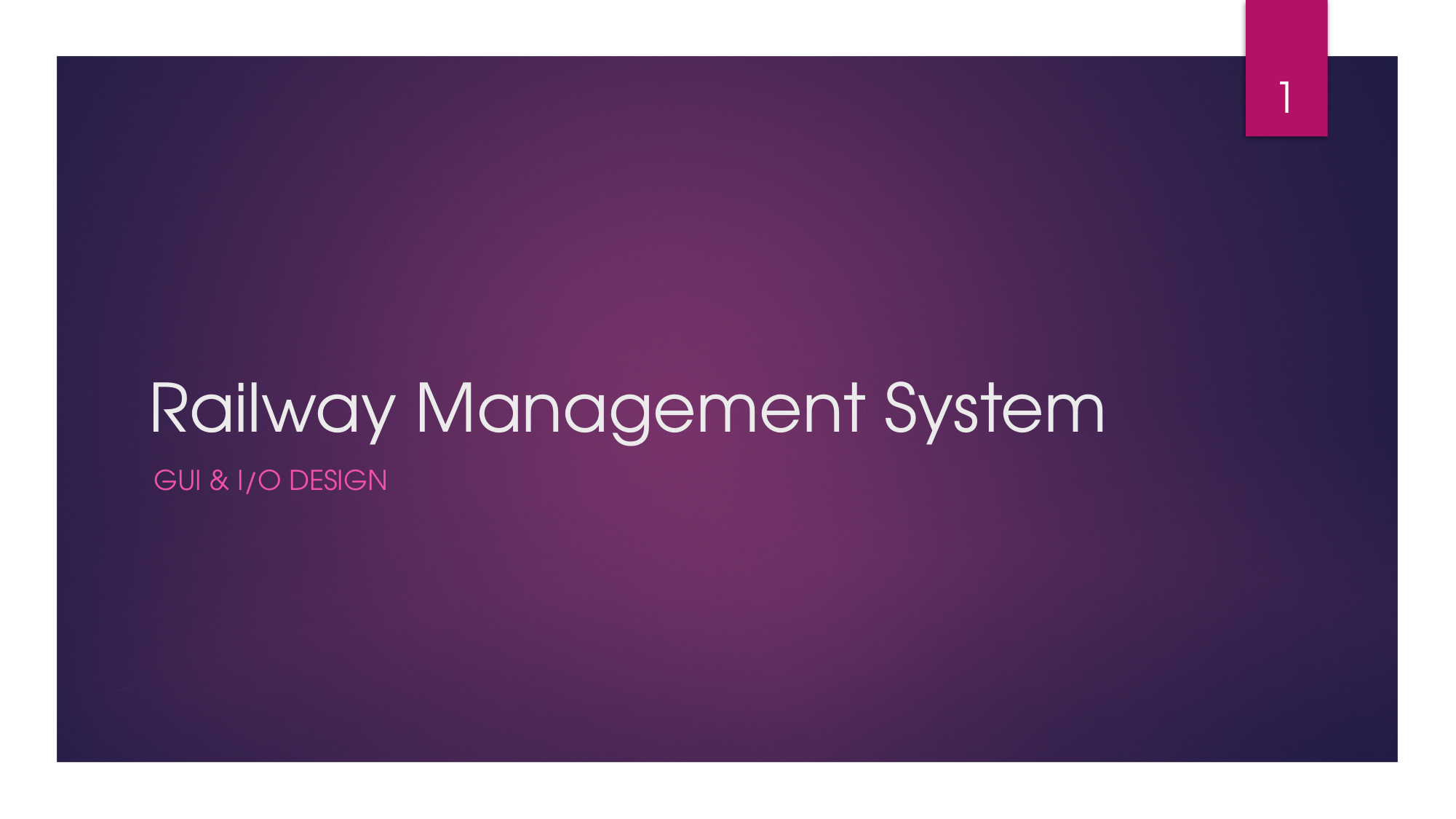

1
# Railway Management System
GUI & I/O Design